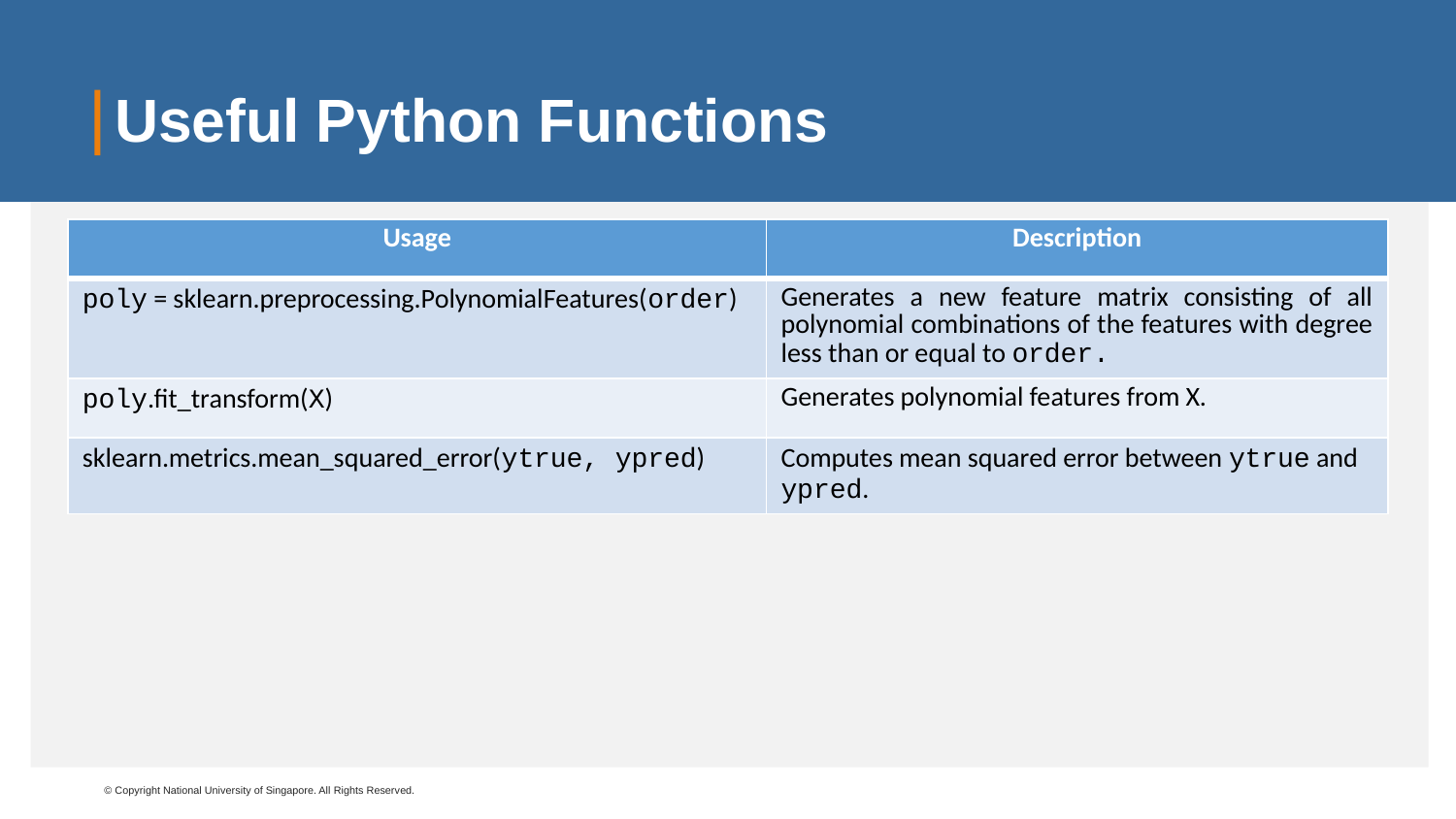

# Useful Python Functions

| Usage | Description |
| --- | --- |
| poly = sklearn.preprocessing.PolynomialFeatures(order) | Generates a new feature matrix consisting of all polynomial combinations of the features with degree less than or equal to order. |
| poly.fit\_transform(X) | Generates polynomial features from X. |
| sklearn.metrics.mean\_squared\_error(ytrue, ypred) | Computes mean squared error between ytrue and ypred. |